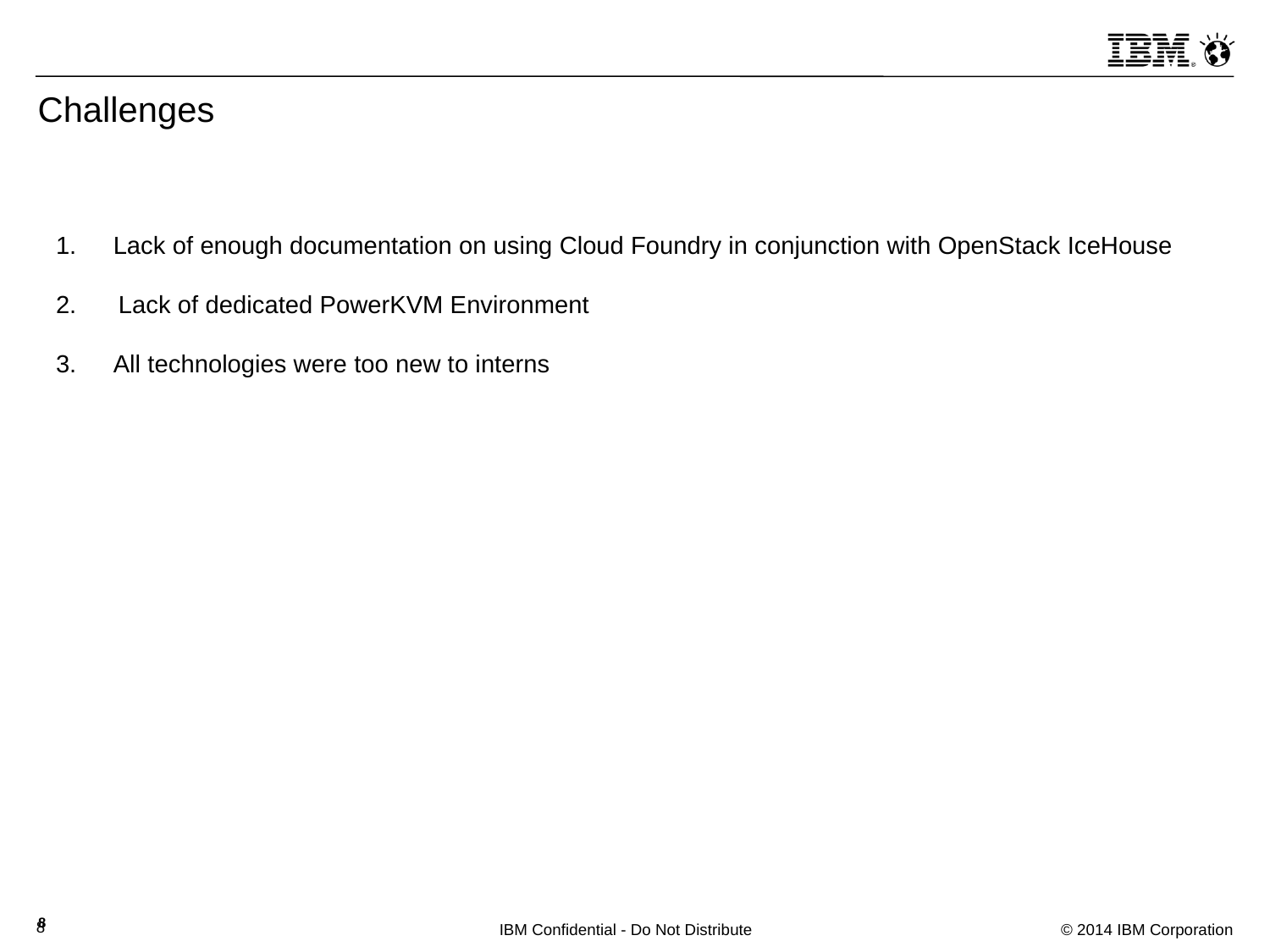

Challenges
Lack of enough documentation on using Cloud Foundry in conjunction with OpenStack IceHouse

2.      Lack of dedicated PowerKVM Environment

3.	All technologies were too new to interns

8